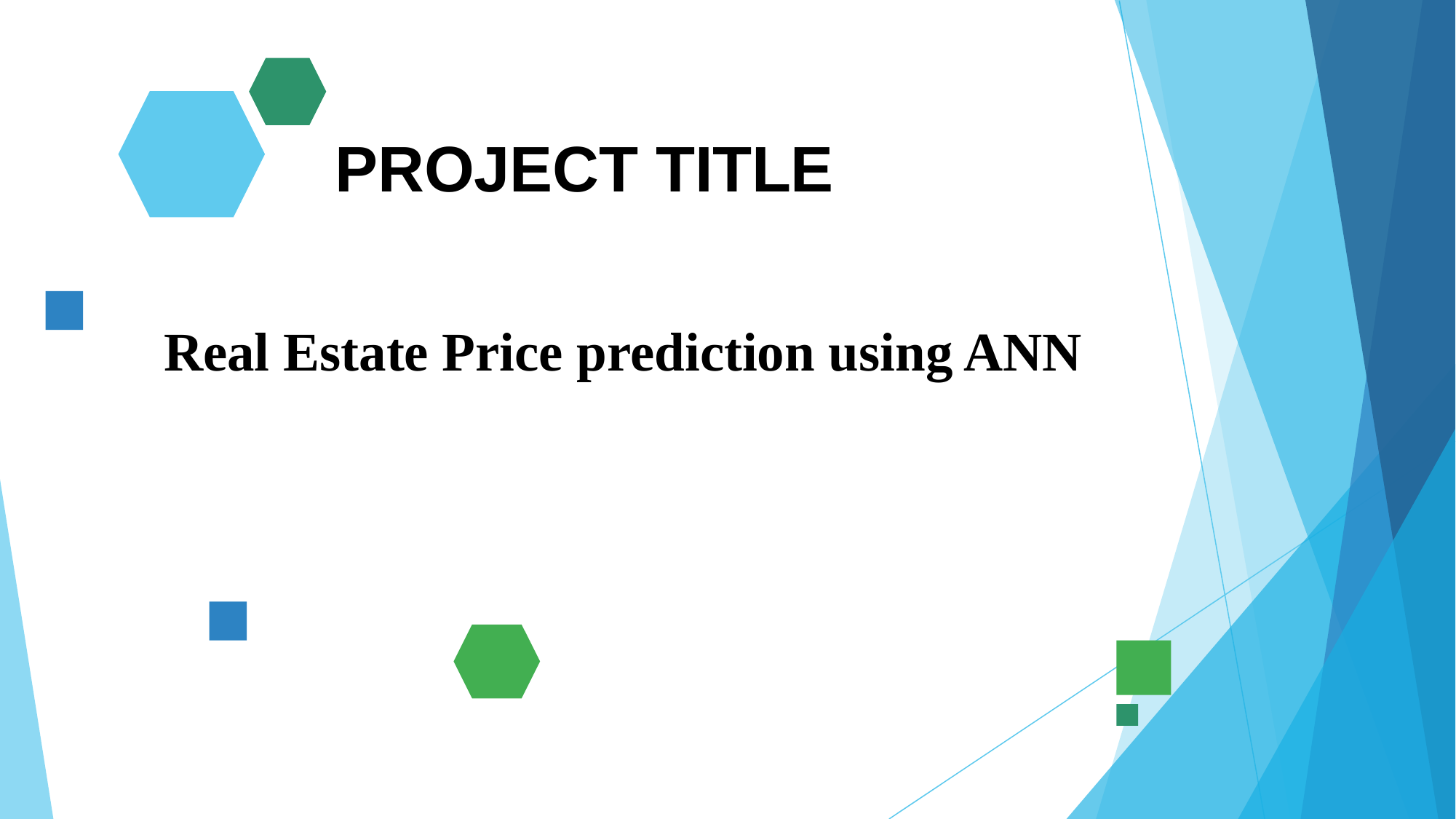

# PROJECT TITLE

Real Estate Price prediction using ANN